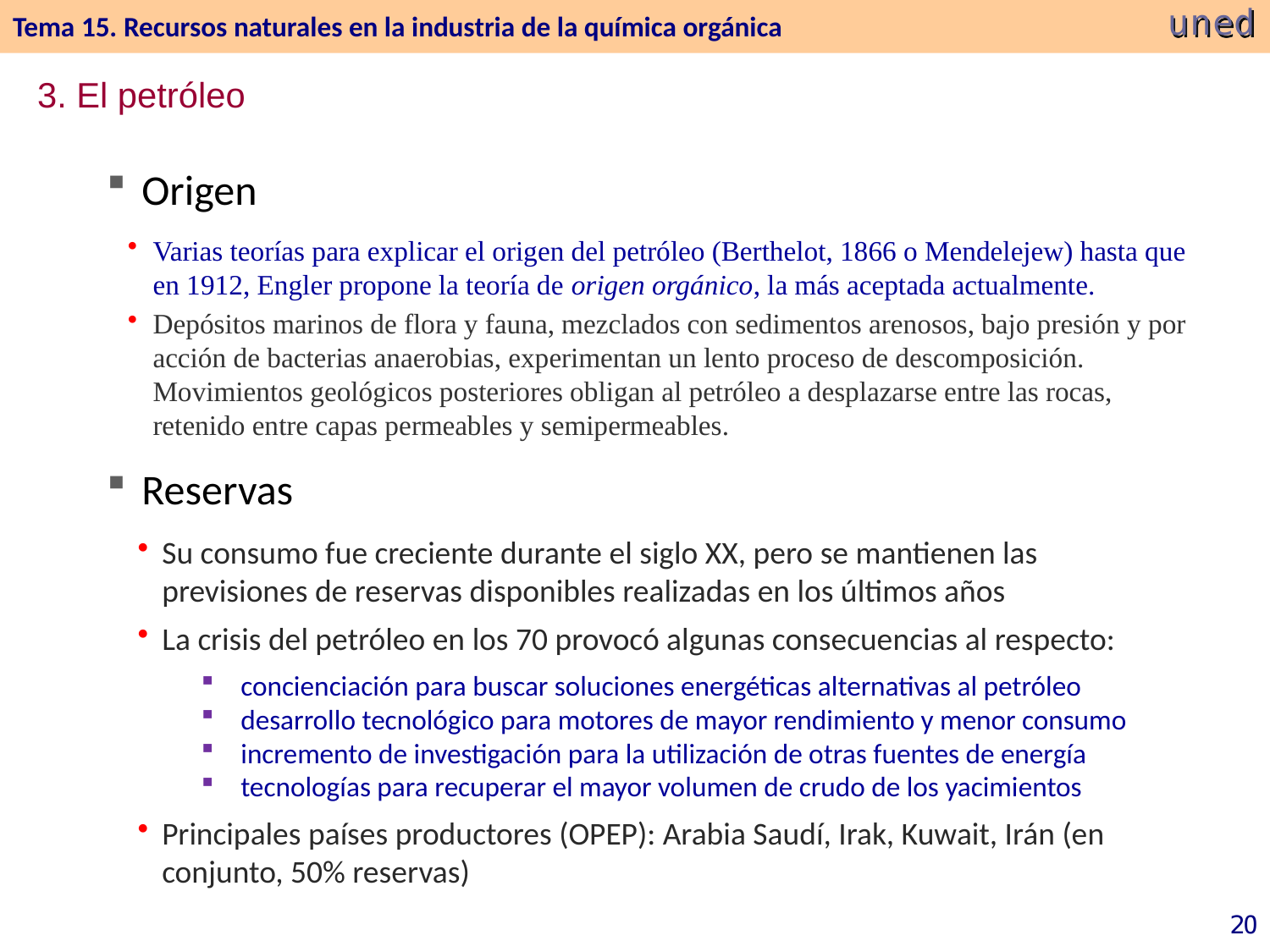

Tema 15. Recursos naturales en la industria de la química orgánica
uned
3. El petróleo
 Origen
Varias teorías para explicar el origen del petróleo (Berthelot, 1866 o Mendelejew) hasta que en 1912, Engler propone la teoría de origen orgánico, la más aceptada actualmente.
Depósitos marinos de flora y fauna, mezclados con sedimentos arenosos, bajo presión y por acción de bacterias anaerobias, experimentan un lento proceso de descomposición. Movimientos geológicos posteriores obligan al petróleo a desplazarse entre las rocas, retenido entre capas permeables y semipermeables.
 Reservas
Su consumo fue creciente durante el siglo XX, pero se mantienen las previsiones de reservas disponibles realizadas en los últimos años
La crisis del petróleo en los 70 provocó algunas consecuencias al respecto:
concienciación para buscar soluciones energéticas alternativas al petróleo
desarrollo tecnológico para motores de mayor rendimiento y menor consumo
incremento de investigación para la utilización de otras fuentes de energía
tecnologías para recuperar el mayor volumen de crudo de los yacimientos
Principales países productores (OPEP): Arabia Saudí, Irak, Kuwait, Irán (en conjunto, 50% reservas)
20